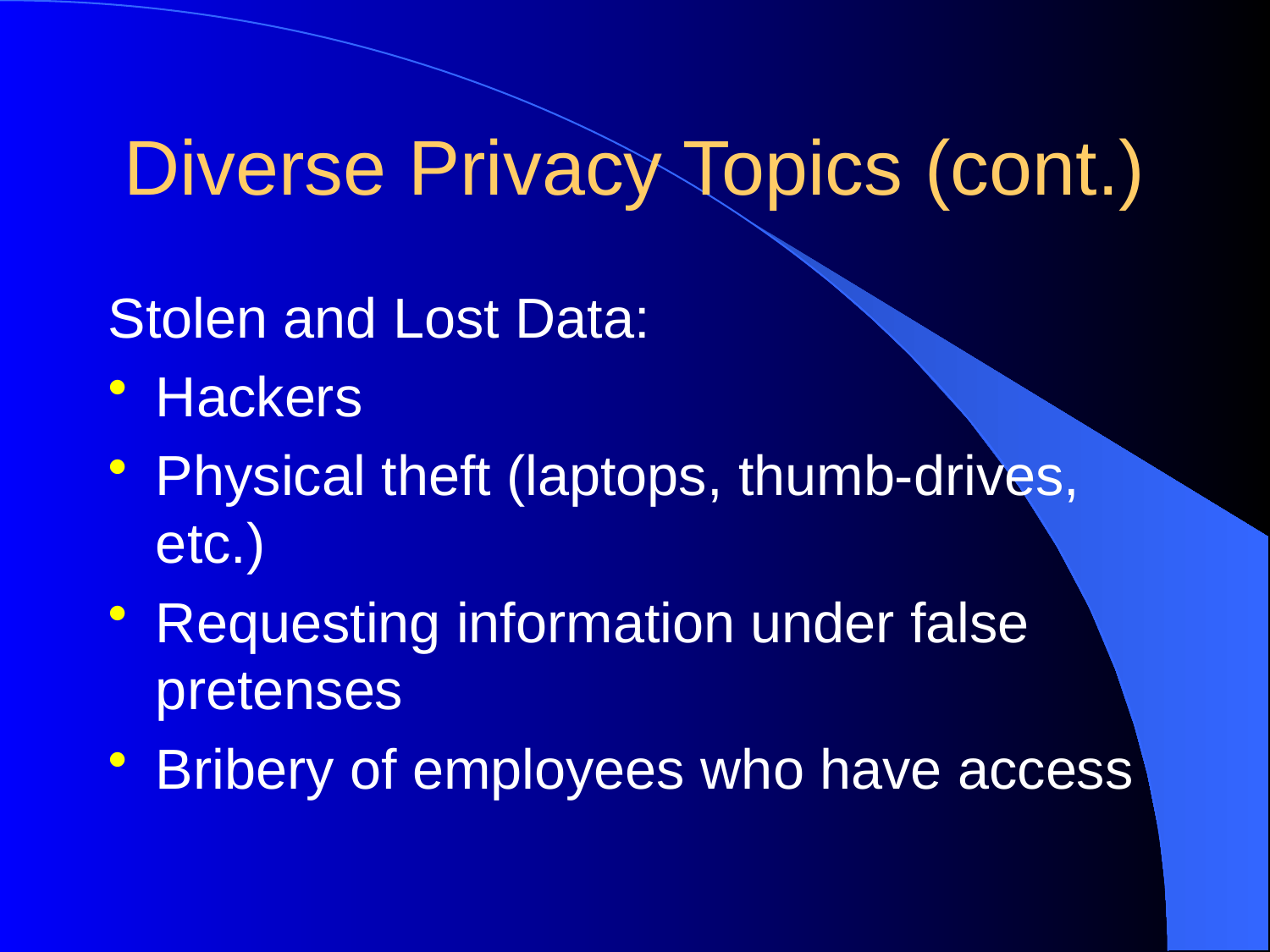

# Diverse Privacy Topics (cont.)
Stolen and Lost Data:
Hackers
Physical theft (laptops, thumb-drives, etc.)
Requesting information under false pretenses
Bribery of employees who have access